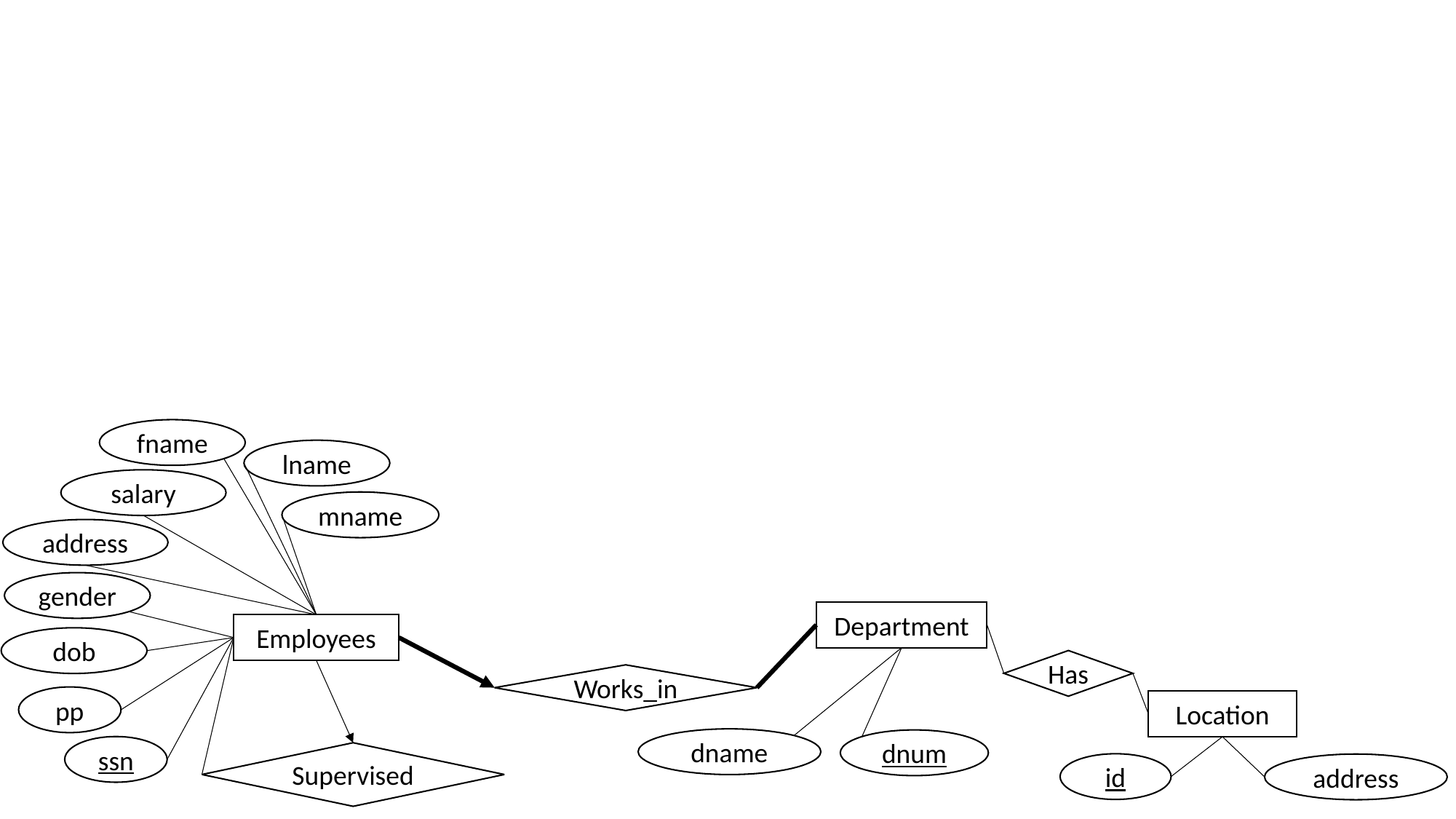

fname
lname
salary
mname
address
gender
Department
Employees
dob
Has
Works_in
pp
Location
dname
dnum
ssn
Supervised
id
address